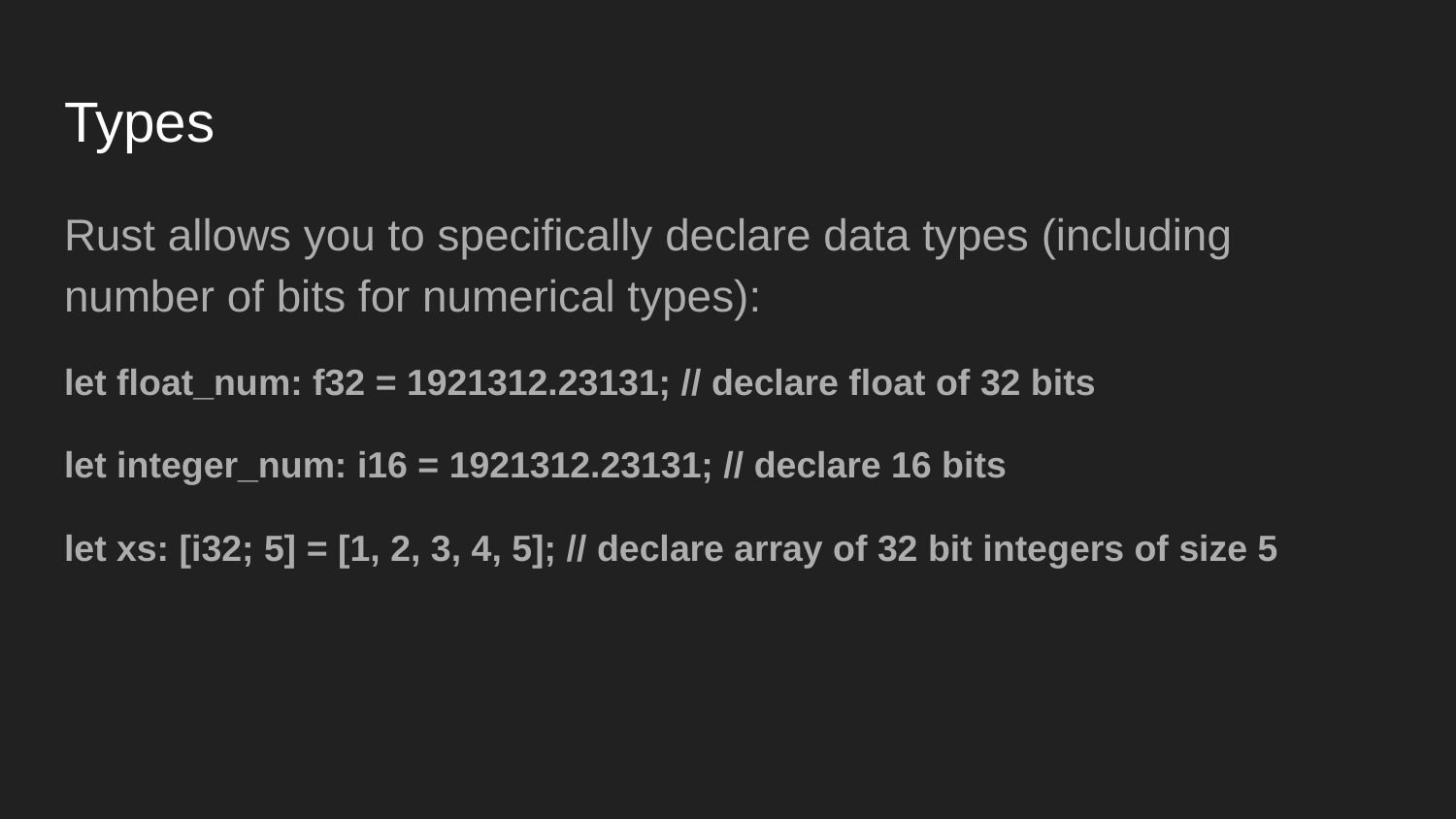

# Types
Rust allows you to specifically declare data types (including number of bits for numerical types):
let float_num: f32 = 1921312.23131; // declare float of 32 bits
let integer_num: i16 = 1921312.23131; // declare 16 bits
let xs: [i32; 5] = [1, 2, 3, 4, 5]; // declare array of 32 bit integers of size 5